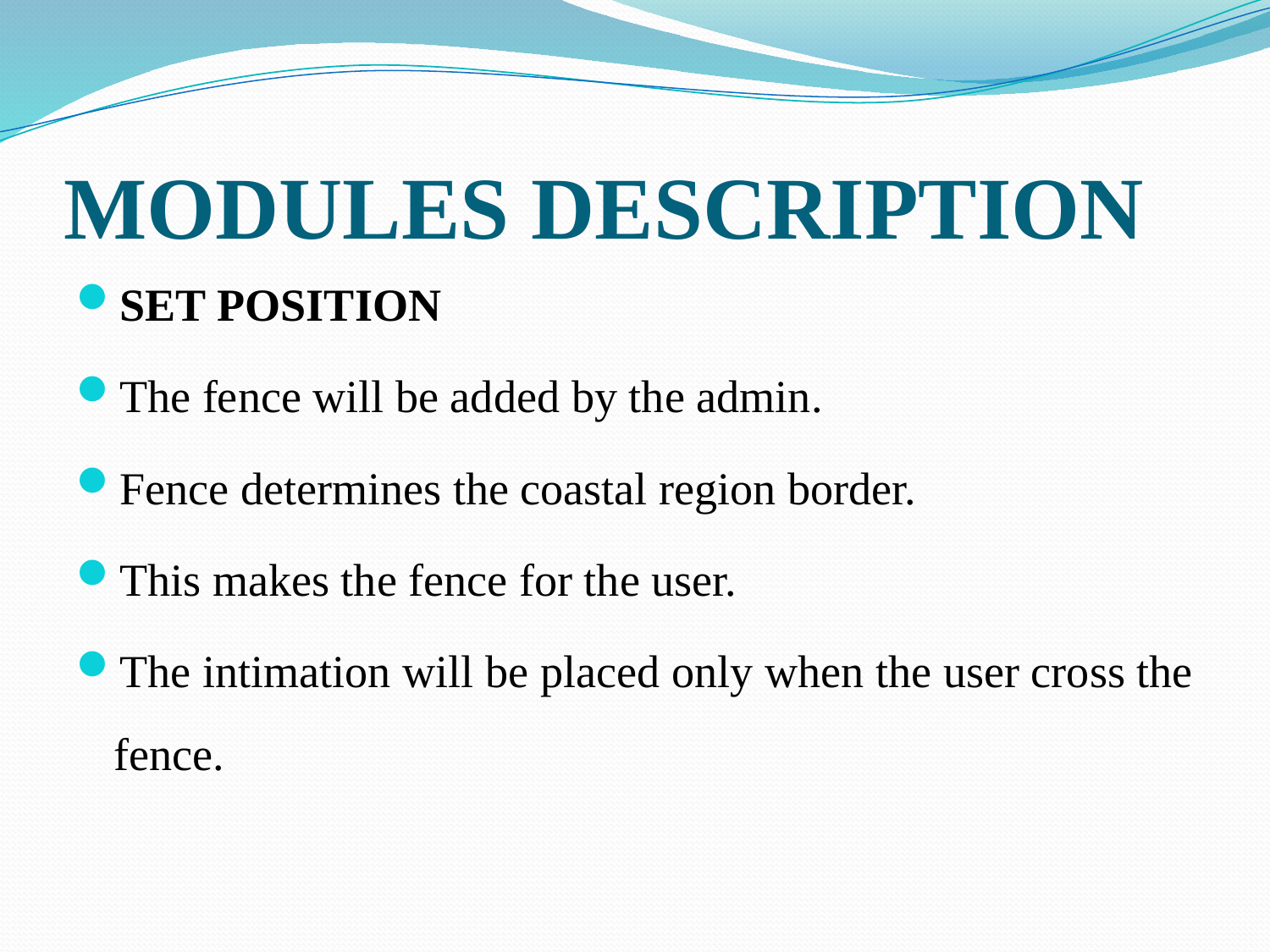

# MODULES DESCRIPTION
SET POSITION
The fence will be added by the admin.
Fence determines the coastal region border.
This makes the fence for the user.
The intimation will be placed only when the user cross the fence.